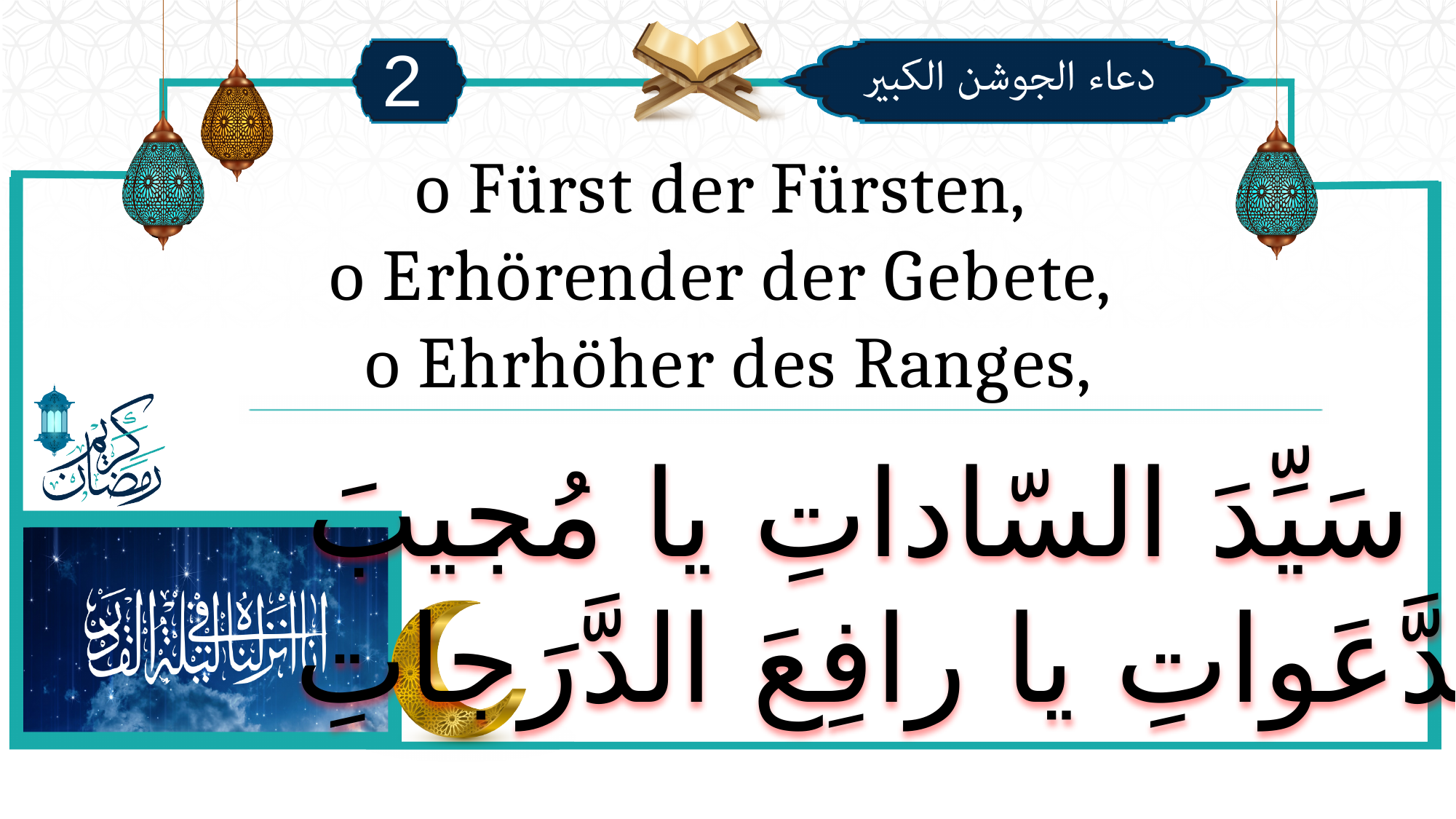

2
o Fürst der Fürsten,
o Erhörender der Gebete,
o Ehrhöher des Ranges,
يا سَيِّدَ السّاداتِ يا مُجيبَ
 الدَّعَواتِ يا رافِعَ الدَّرَجاتِ